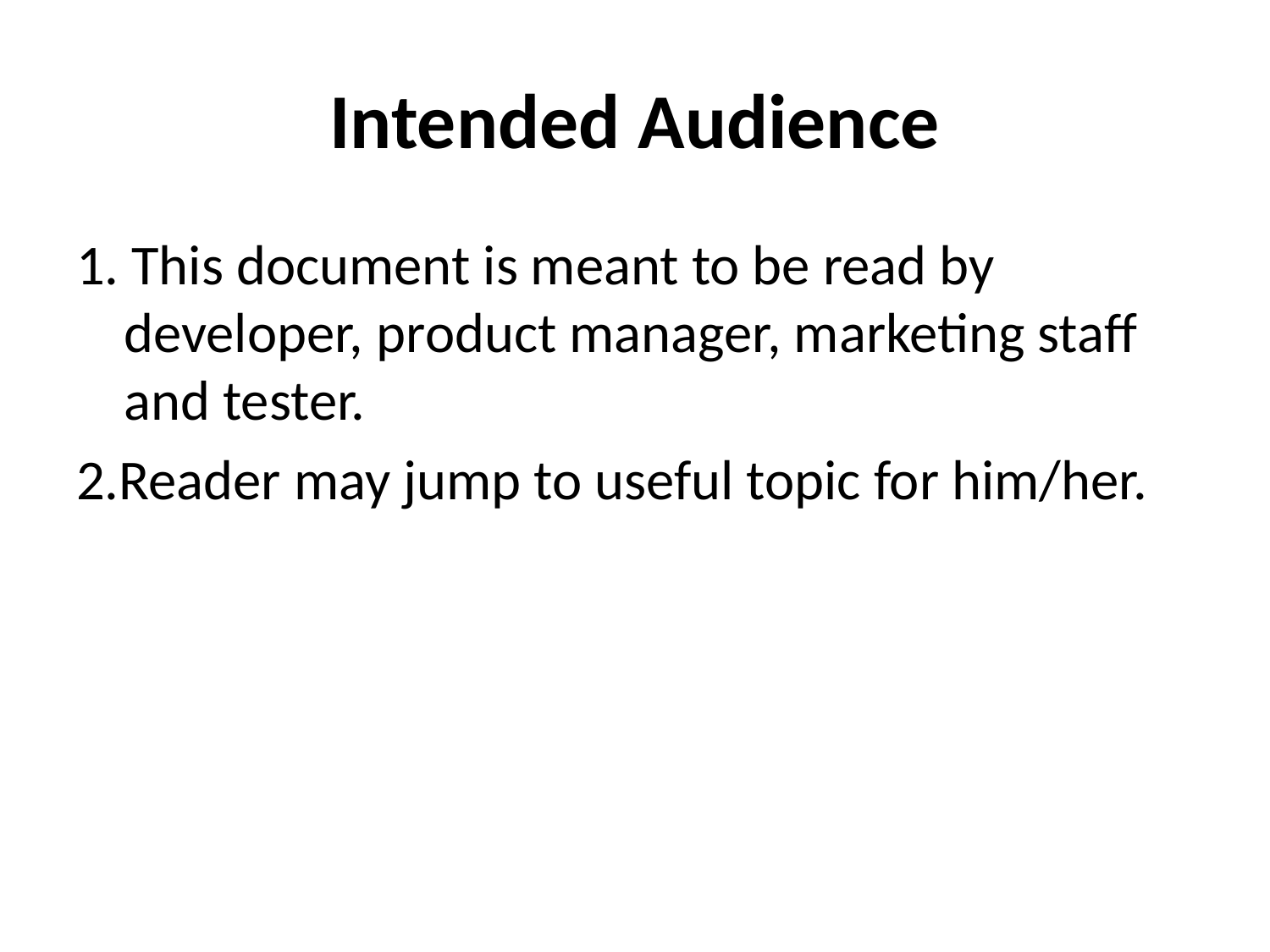

# Intended Audience
1. This document is meant to be read by developer, product manager, marketing staff and tester.
2.Reader may jump to useful topic for him/her.